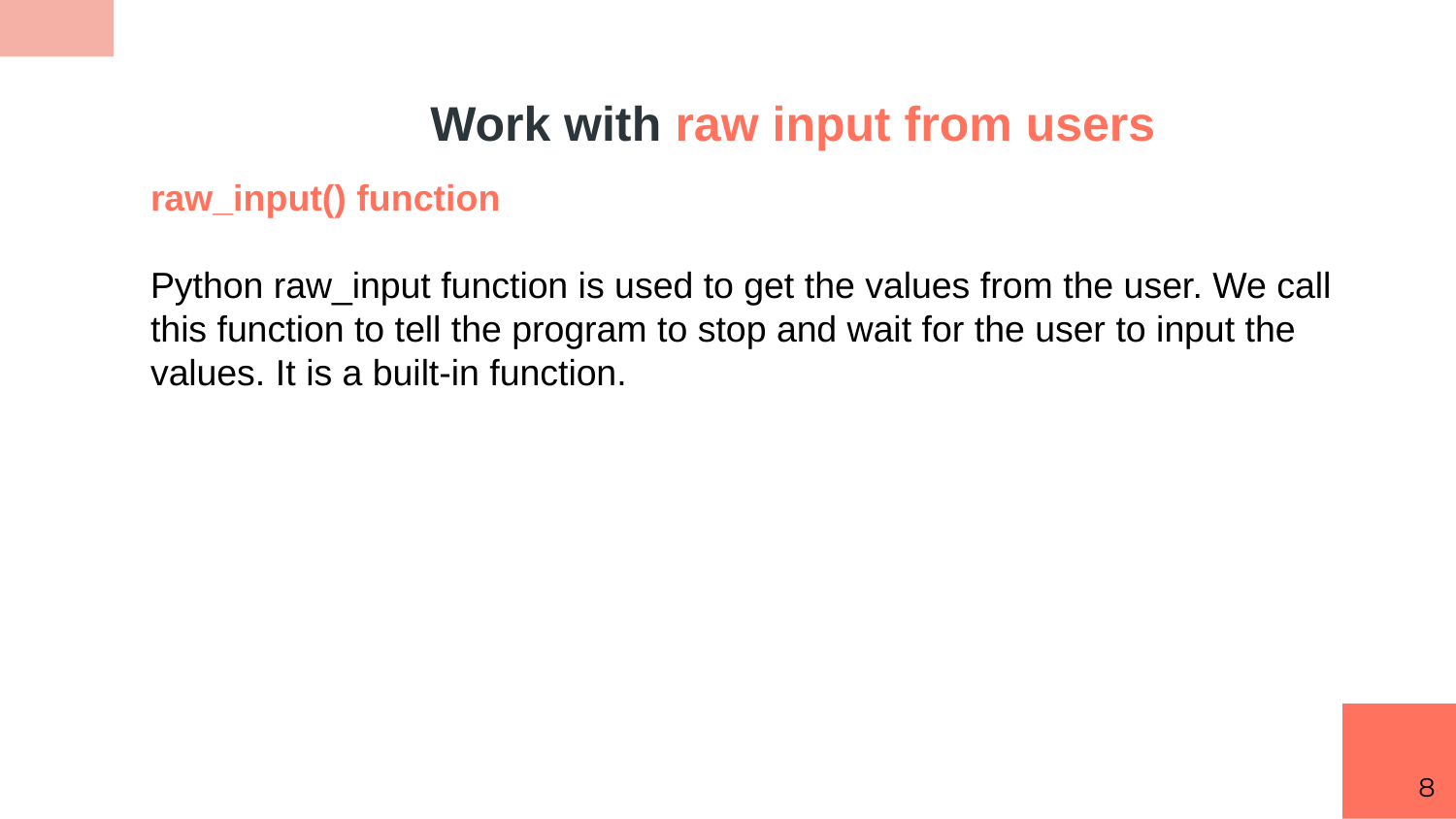

Work with raw input from users
raw_input() function

Python raw_input function is used to get the values from the user. We call this function to tell the program to stop and wait for the user to input the values. It is a built-in function.

8